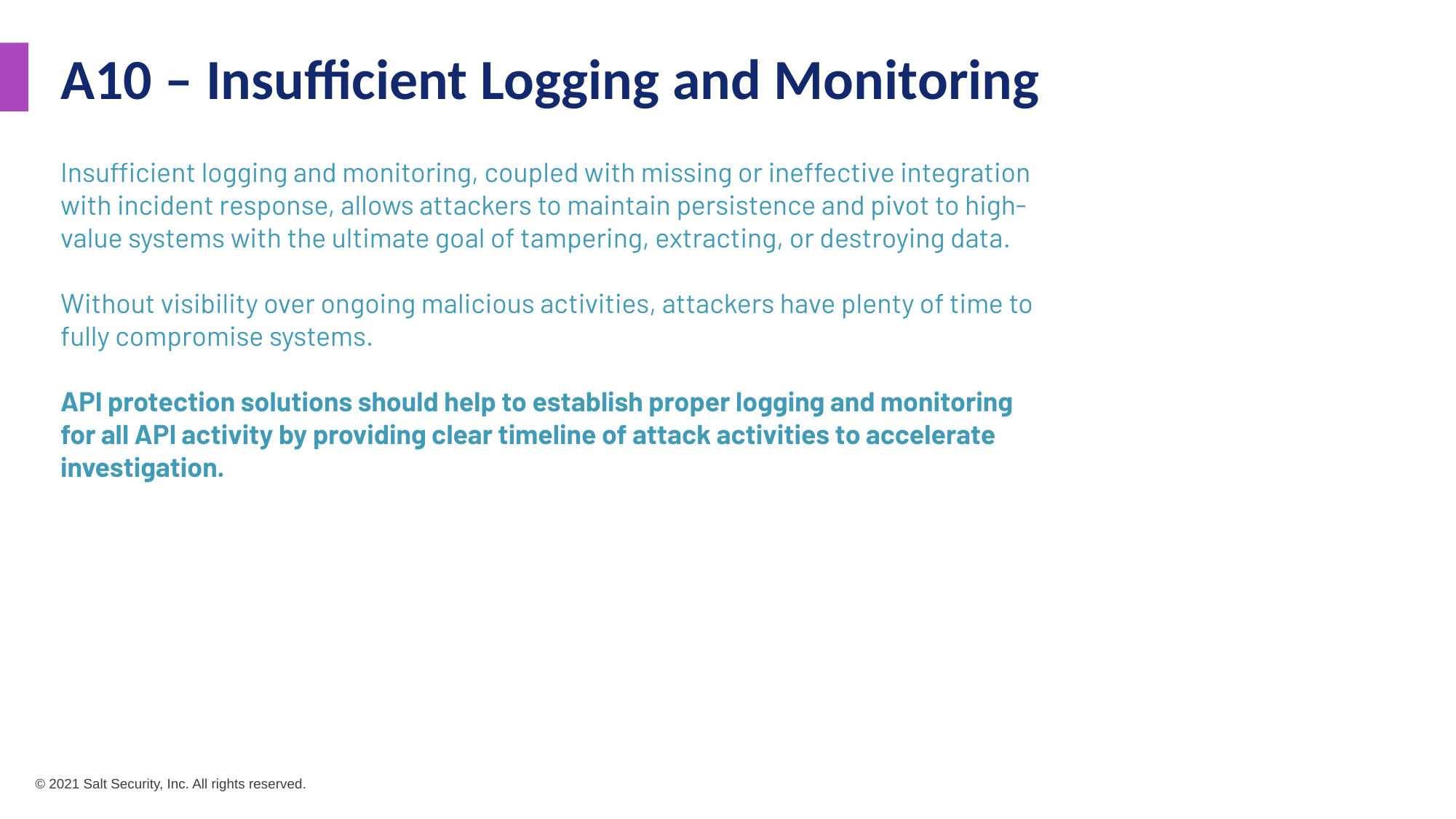

A10 – Insufficient Logging and Monitoring
Insufficient logging and monitoring, coupled with missing or ineffective integration with incident response, allows attackers to maintain persistence and pivot to high-value systems with the ultimate goal of tampering, extracting, or destroying data.

Without visibility over ongoing malicious activities, attackers have plenty of time to fully compromise systems.

API protection solutions should help to establish proper logging and monitoring for all API activity by providing clear timeline of attack activities to accelerate investigation.